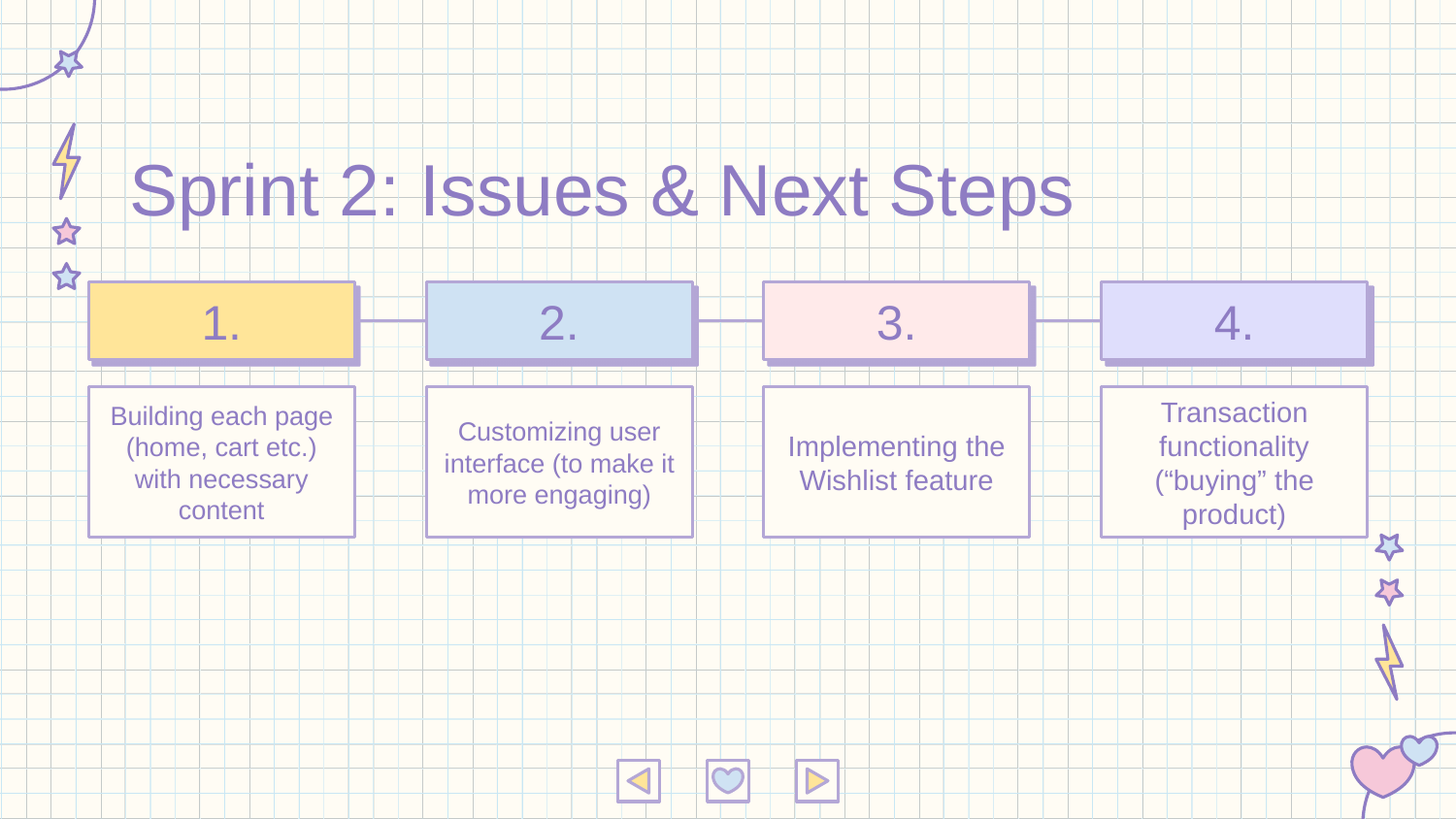

# Sprint 2: Issues & Next Steps
1.
2.
3.
4.
Building each page (home, cart etc.) with necessary content
Customizing user interface (to make it more engaging)
Implementing the Wishlist feature
Transaction functionality (“buying” the product)